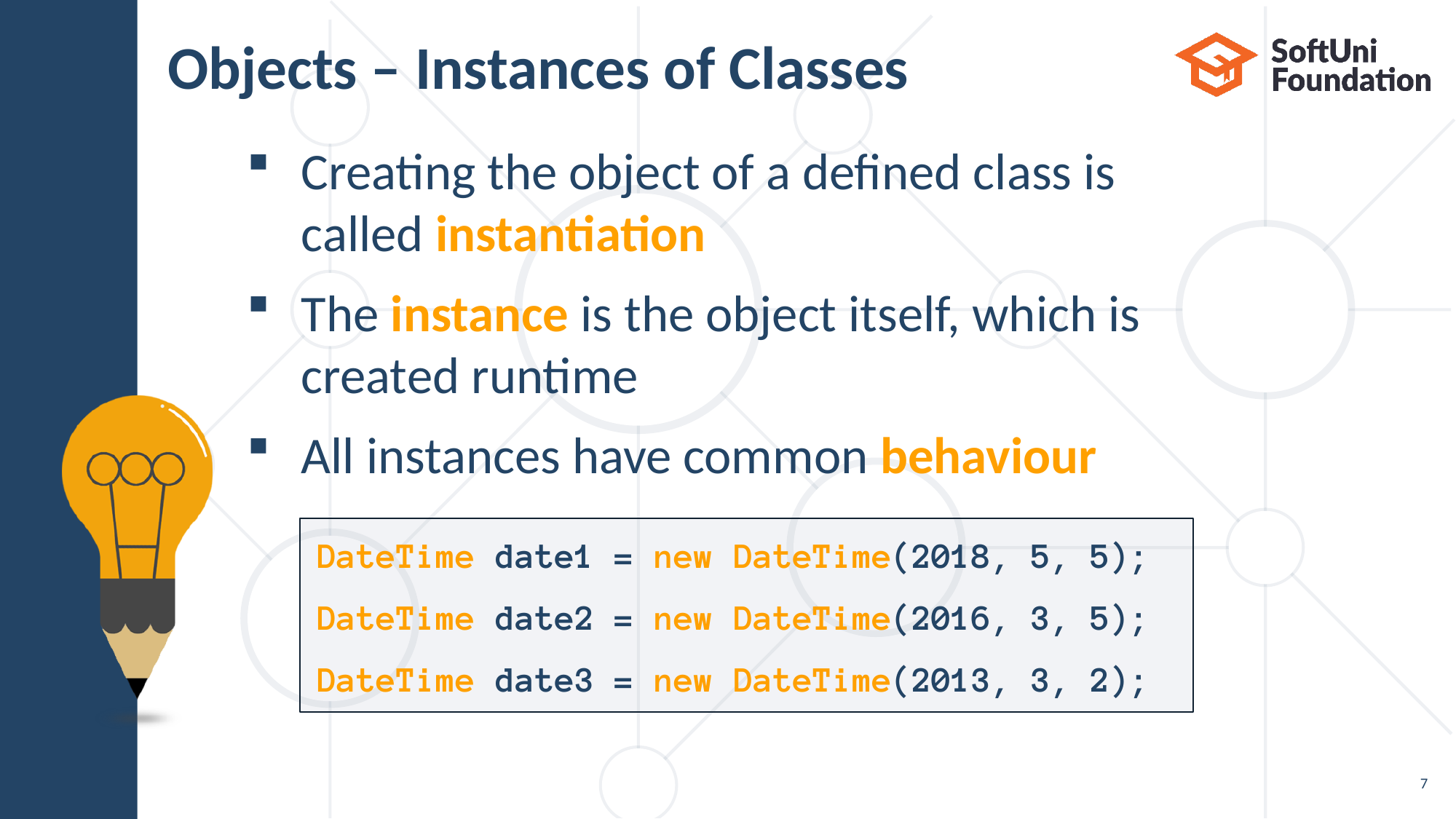

# Objects – Instances of Classes
Creating the object of a defined class is
called instantiation
The instance is the object itself, which is
created runtime
All instances have common behaviour
DateTime date1 = new DateTime(2018, 5, 5);
DateTime date2 = new DateTime(2016, 3, 5);
DateTime date3 = new DateTime(2013, 3, 2);
7